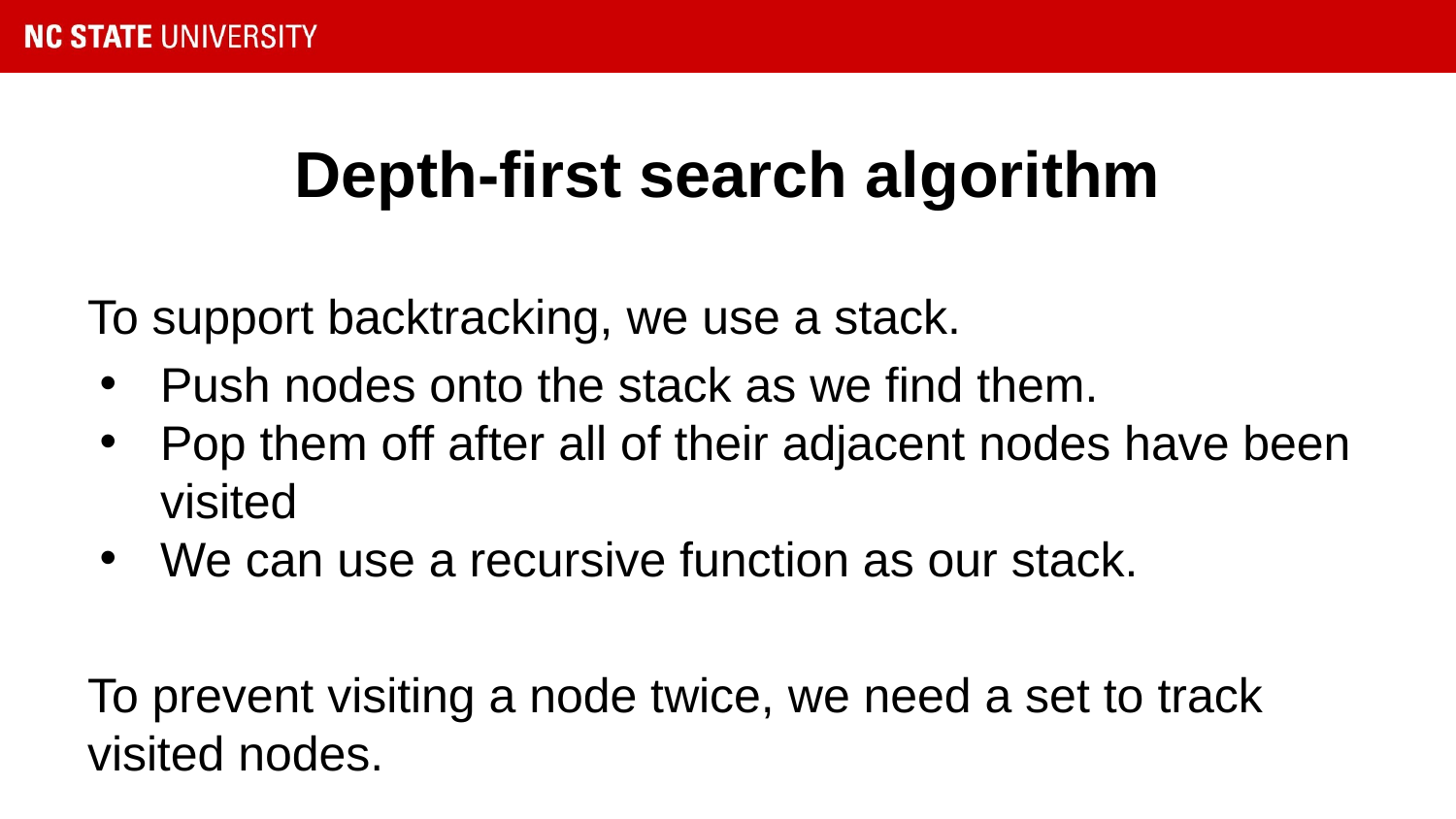

# Depth-first search algorithm
To support backtracking, we use a stack.
Push nodes onto the stack as we find them.
Pop them off after all of their adjacent nodes have been visited
We can use a recursive function as our stack.

To prevent visiting a node twice, we need a set to track visited nodes.